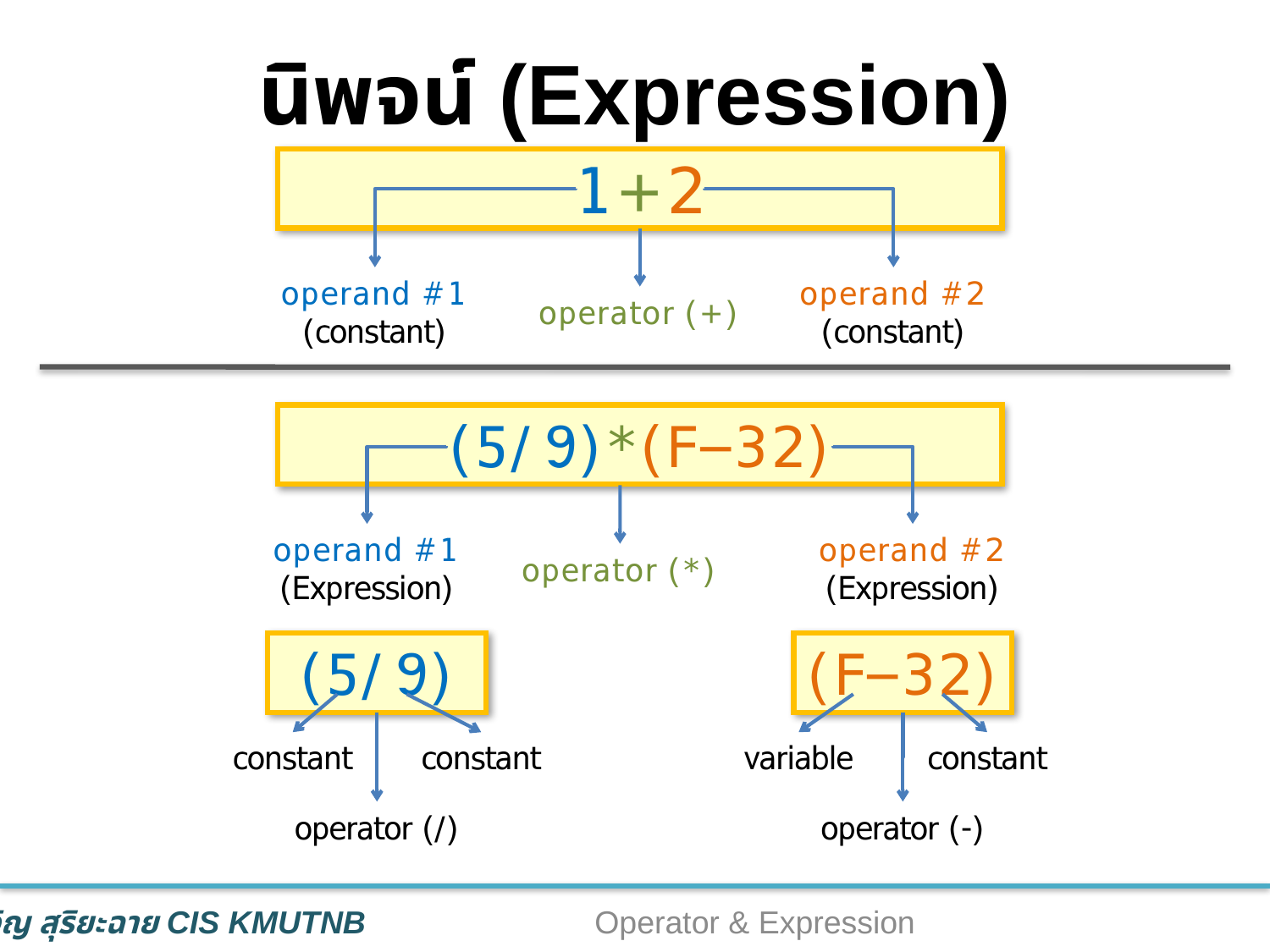

# นิพจน์ (Expression)
1+2
operand #1 (constant)
operand #2 (constant)
operator (+)
(5/9)*(F–32)
operand #1 (Expression)
operand #2 (Expression)
operator (*)
(5/9)
(F–32)
constant
constant
variable
constant
operator (/)
operator (-)
4
Operator & Expression